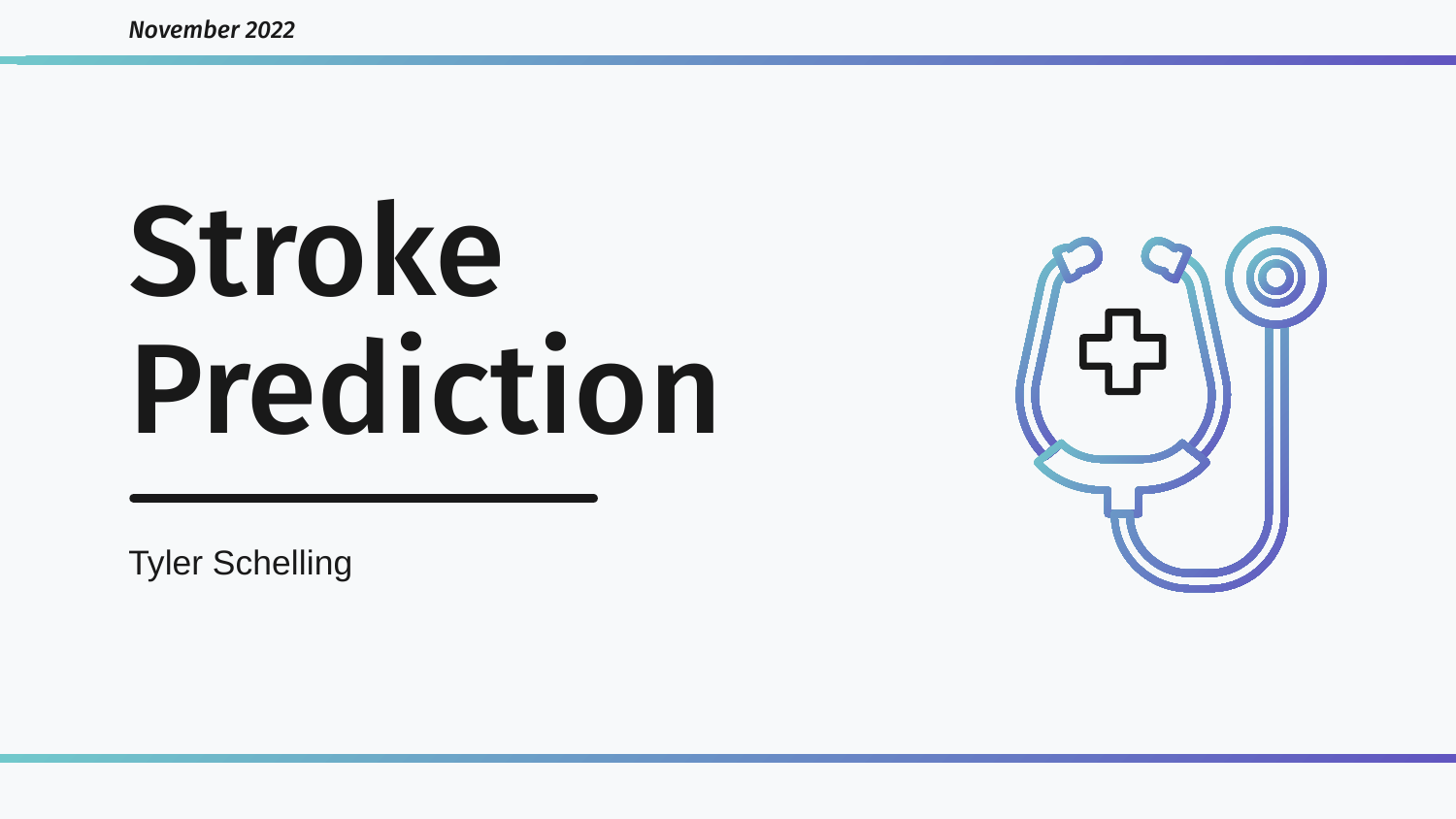

November 2022
# Stroke Prediction

Tyler Schelling